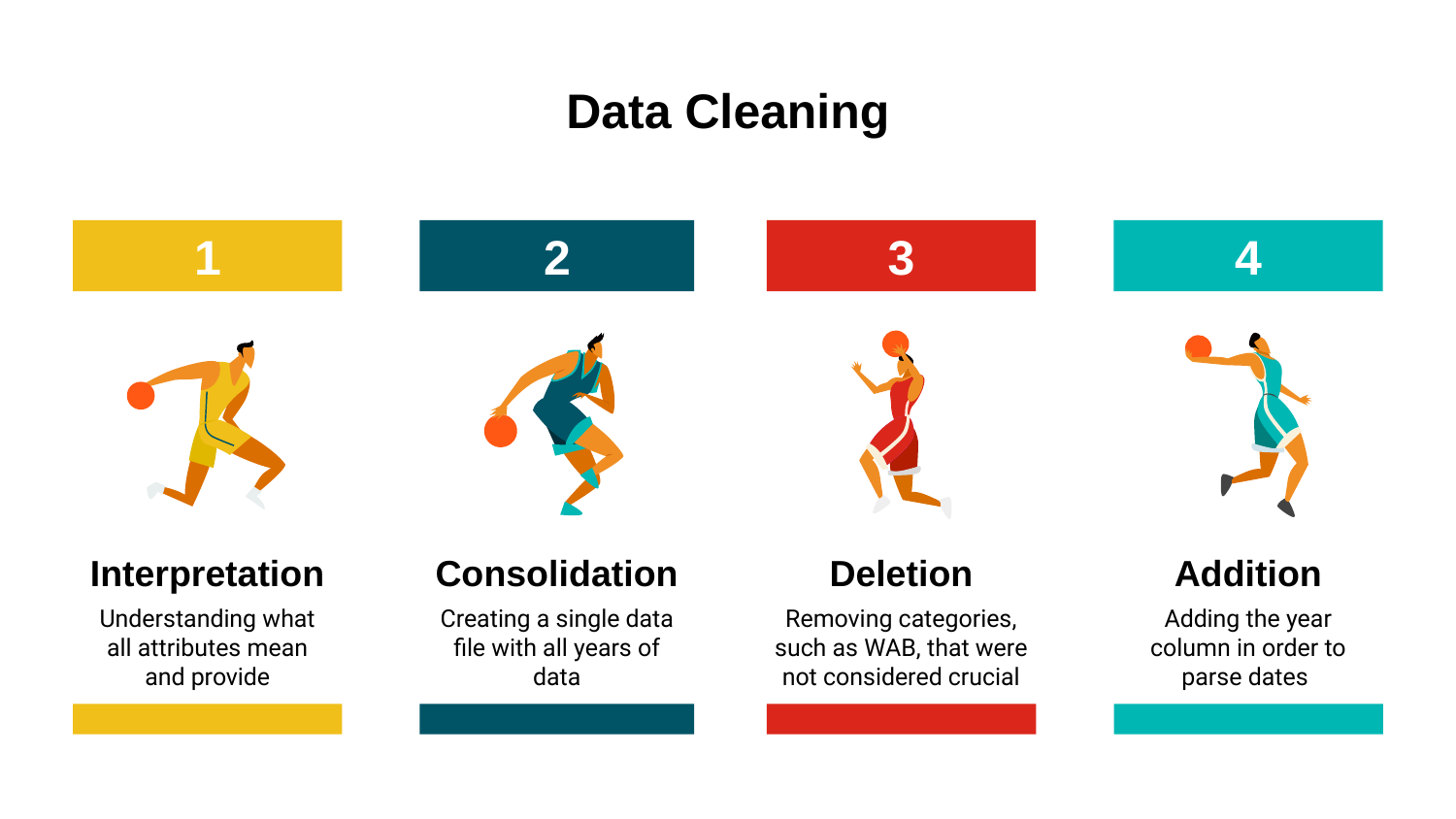

# Data Cleaning
1
Interpretation
Understanding what all attributes mean and provide

3
Deletion
Removing categories, such as WAB, that were not considered crucial

4
Addition
Adding the year column in order to parse dates

2
Consolidation
Creating a single data file with all years of data